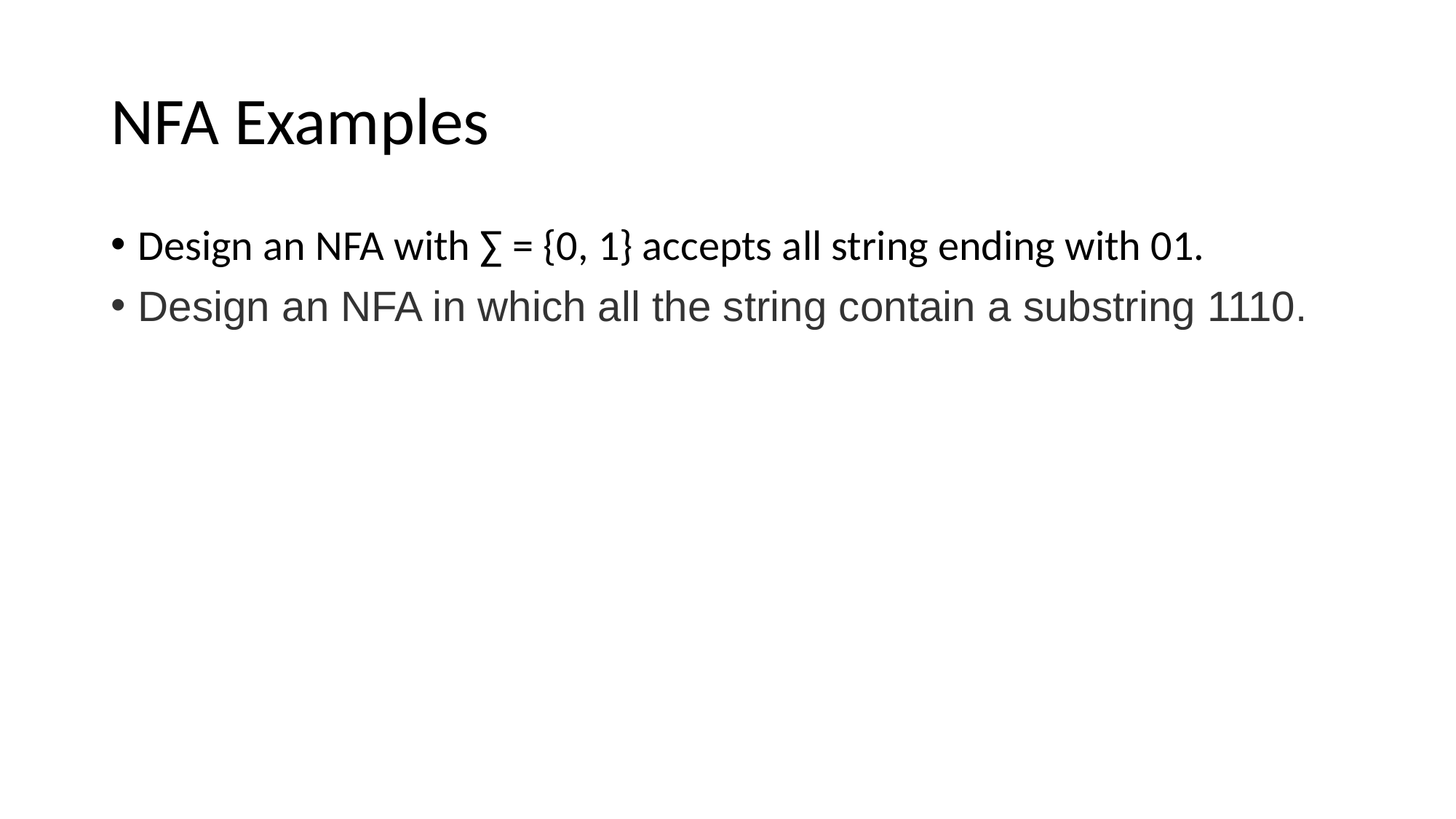

# NFA Examples
Design an NFA with ∑ = {0, 1} accepts all string ending with 01.
Design an NFA in which all the string contain a substring 1110.